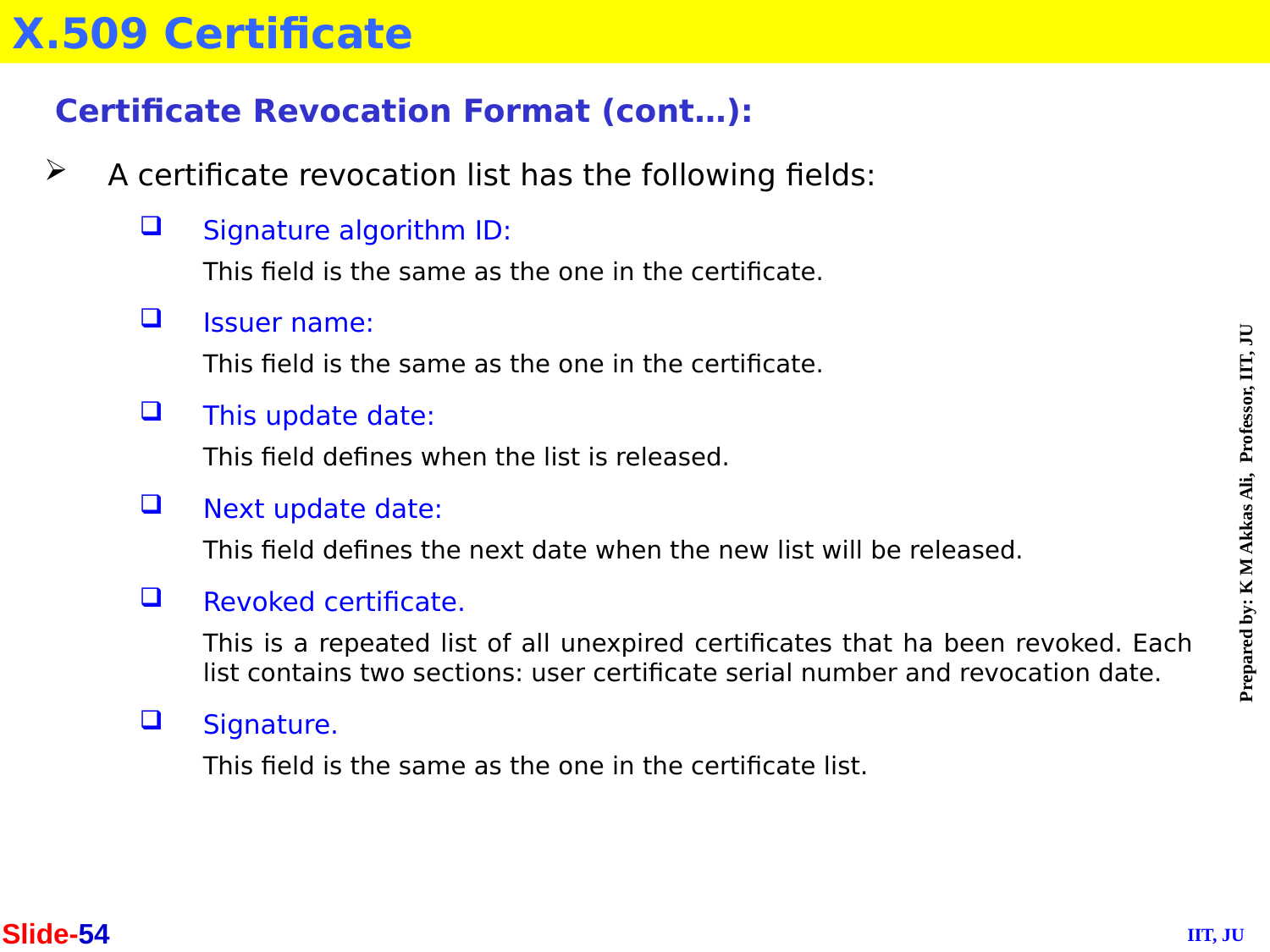

X.509 Certificate
Certificate Revocation Format (cont…):
A certificate revocation list has the following fields:
Signature algorithm ID:
	This field is the same as the one in the certificate.
Issuer name:
	This field is the same as the one in the certificate.
This update date:
	This field defines when the list is released.
Next update date:
	This field defines the next date when the new list will be released.
Revoked certificate.
	This is a repeated list of all unexpired certificates that ha been revoked. Each list contains two sections: user certificate serial number and revocation date.
Signature.
	This field is the same as the one in the certificate list.

Slide-54